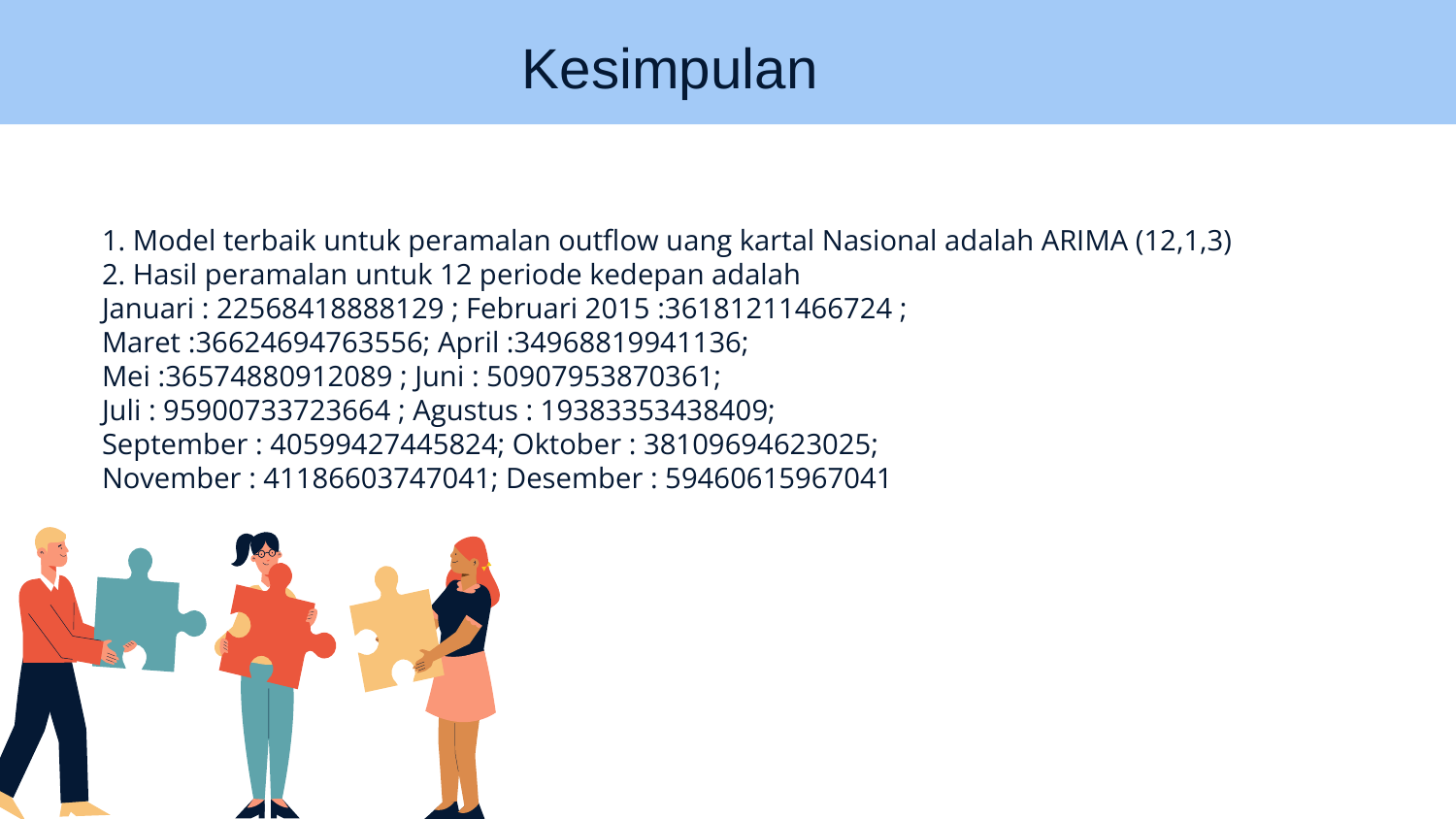

# Kesimpulan
1. Model terbaik untuk peramalan outflow uang kartal Nasional adalah ARIMA (12,1,3)
2. Hasil peramalan untuk 12 periode kedepan adalah
Januari : 22568418888129 ; Februari 2015 :36181211466724 ;
Maret :36624694763556; April :34968819941136;
Mei :36574880912089 ; Juni : 50907953870361;
Juli : 95900733723664 ; Agustus : 19383353438409;
September : 40599427445824; Oktober : 38109694623025;
November : 41186603747041; Desember : 59460615967041